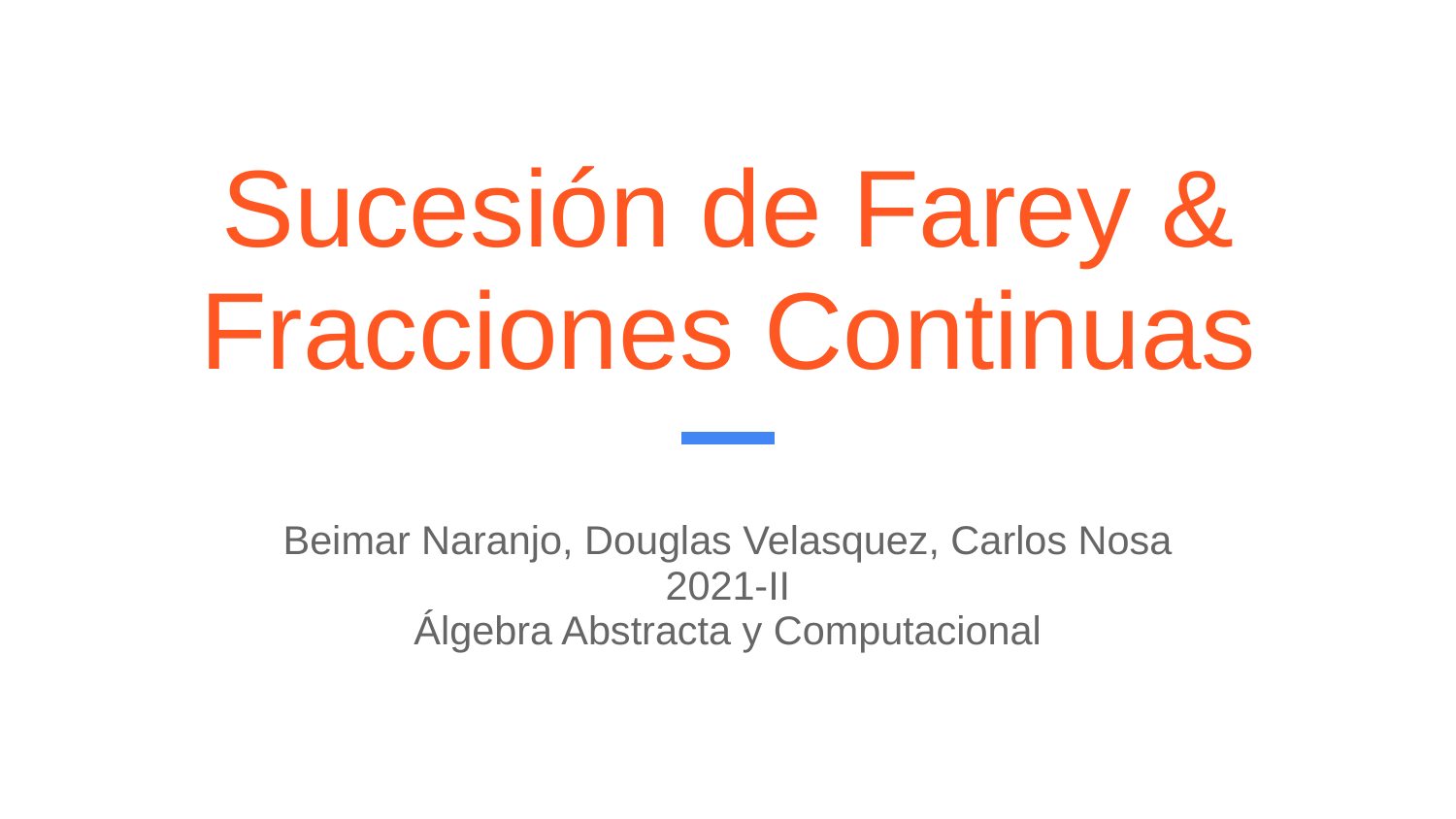

# Sucesión de Farey & Fracciones Continuas
Beimar Naranjo, Douglas Velasquez, Carlos Nosa
2021-II
Álgebra Abstracta y Computacional